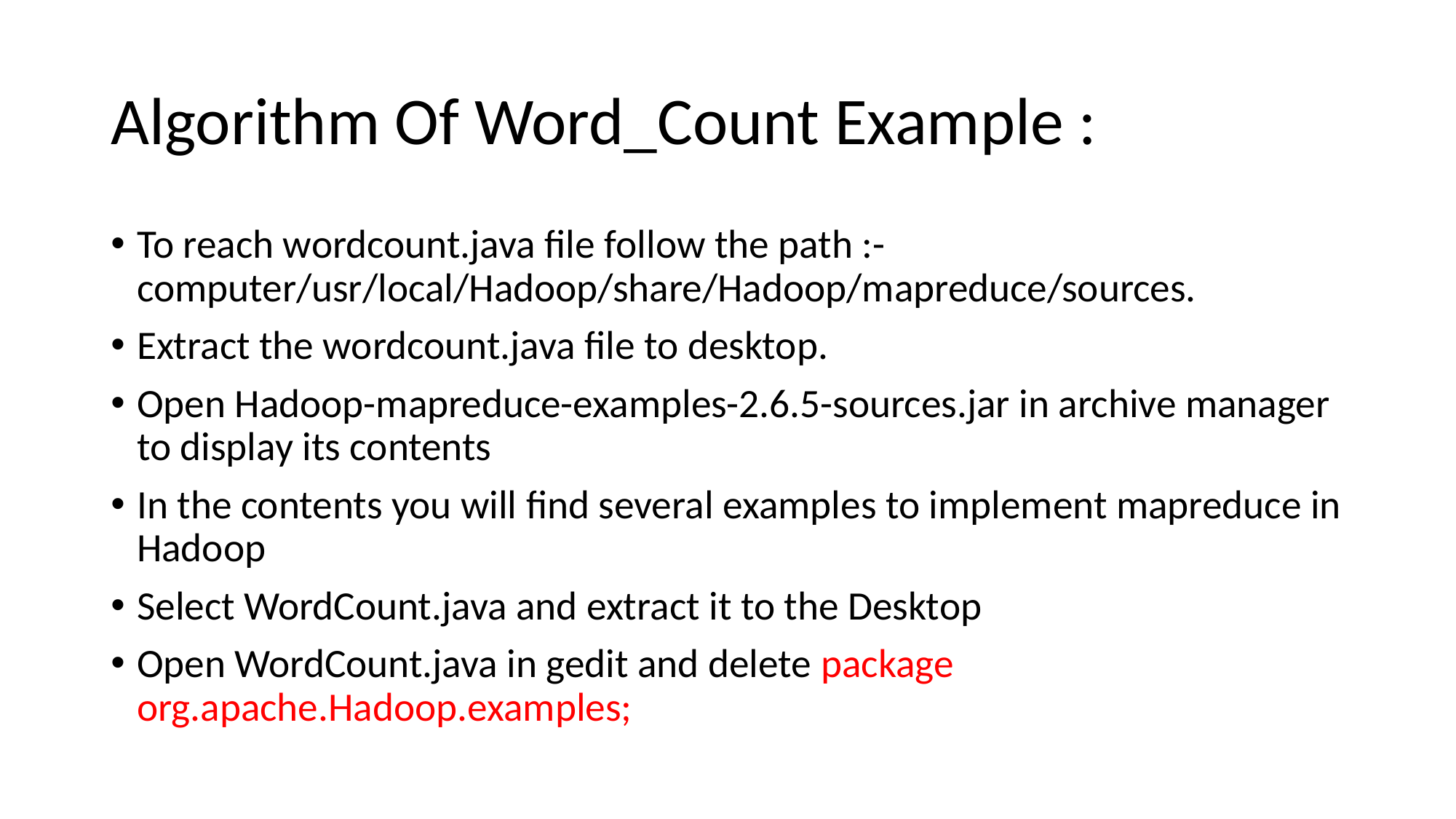

# Algorithm Of Word_Count Example :
To reach wordcount.java file follow the path :- computer/usr/local/Hadoop/share/Hadoop/mapreduce/sources.
Extract the wordcount.java file to desktop.
Open Hadoop-mapreduce-examples-2.6.5-sources.jar in archive manager to display its contents
In the contents you will find several examples to implement mapreduce in Hadoop
Select WordCount.java and extract it to the Desktop
Open WordCount.java in gedit and delete package org.apache.Hadoop.examples;